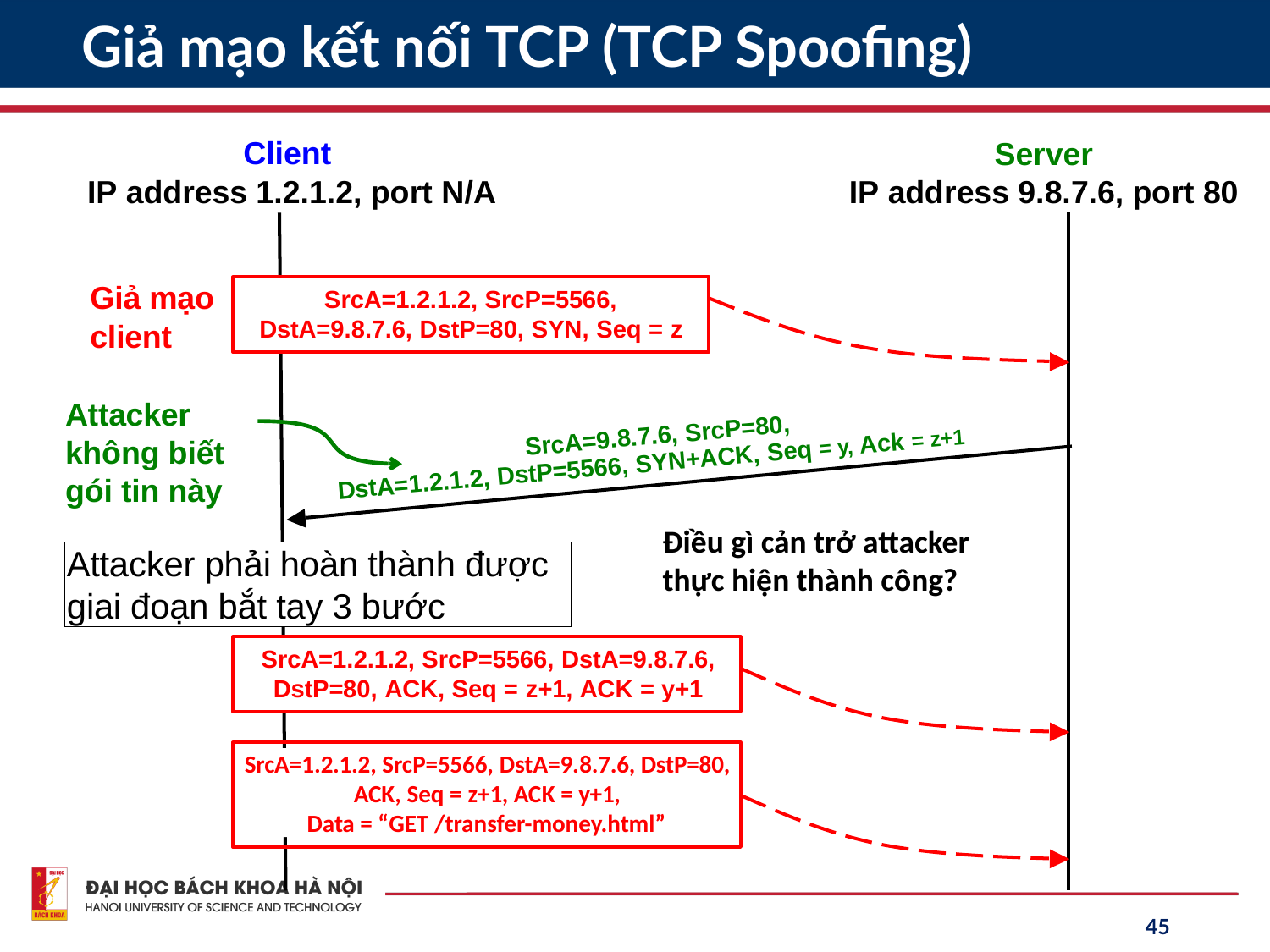

# Giả mạo kết nối TCP (TCP Spoofing)
Client
IP address 1.2.1.2, port N/A
Server
IP address 9.8.7.6, port 80

Giả mạo client
SrcA=1.2.1.2, SrcP=5566, DstA=9.8.7.6, DstP=80, SYN, Seq = z

Attacker không biết gói tin này
SrcA=9.8.7.6, SrcP=80,

DstA=1.2.1.2, DstP=5566, SYN+ACK, Seq = y, Ack = z+1

Điều gì cản trở attacker thực hiện thành công?
Attacker phải hoàn thành được giai đoạn bắt tay 3 bước

SrcA=1.2.1.2, SrcP=5566, DstA=9.8.7.6, DstP=80, ACK, Seq = z+1, ACK = y+1

SrcA=1.2.1.2, SrcP=5566, DstA=9.8.7.6, DstP=80, ACK, Seq = z+1, ACK = y+1,
Data = “GET /transfer-money.html”

45